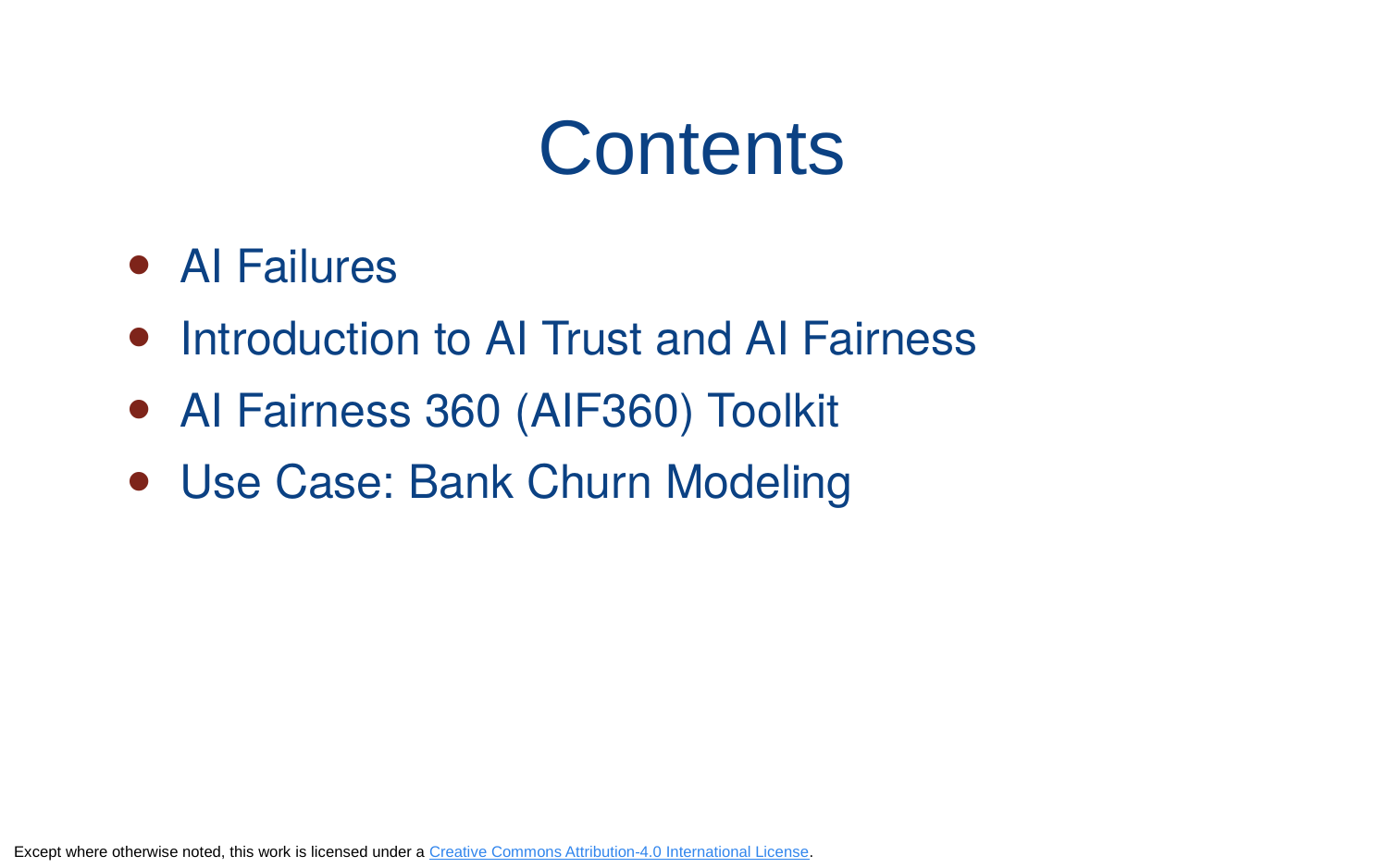

# Contents
AI Failures
Introduction to AI Trust and AI Fairness
AI Fairness 360 (AIF360) Toolkit
Use Case: Bank Churn Modeling